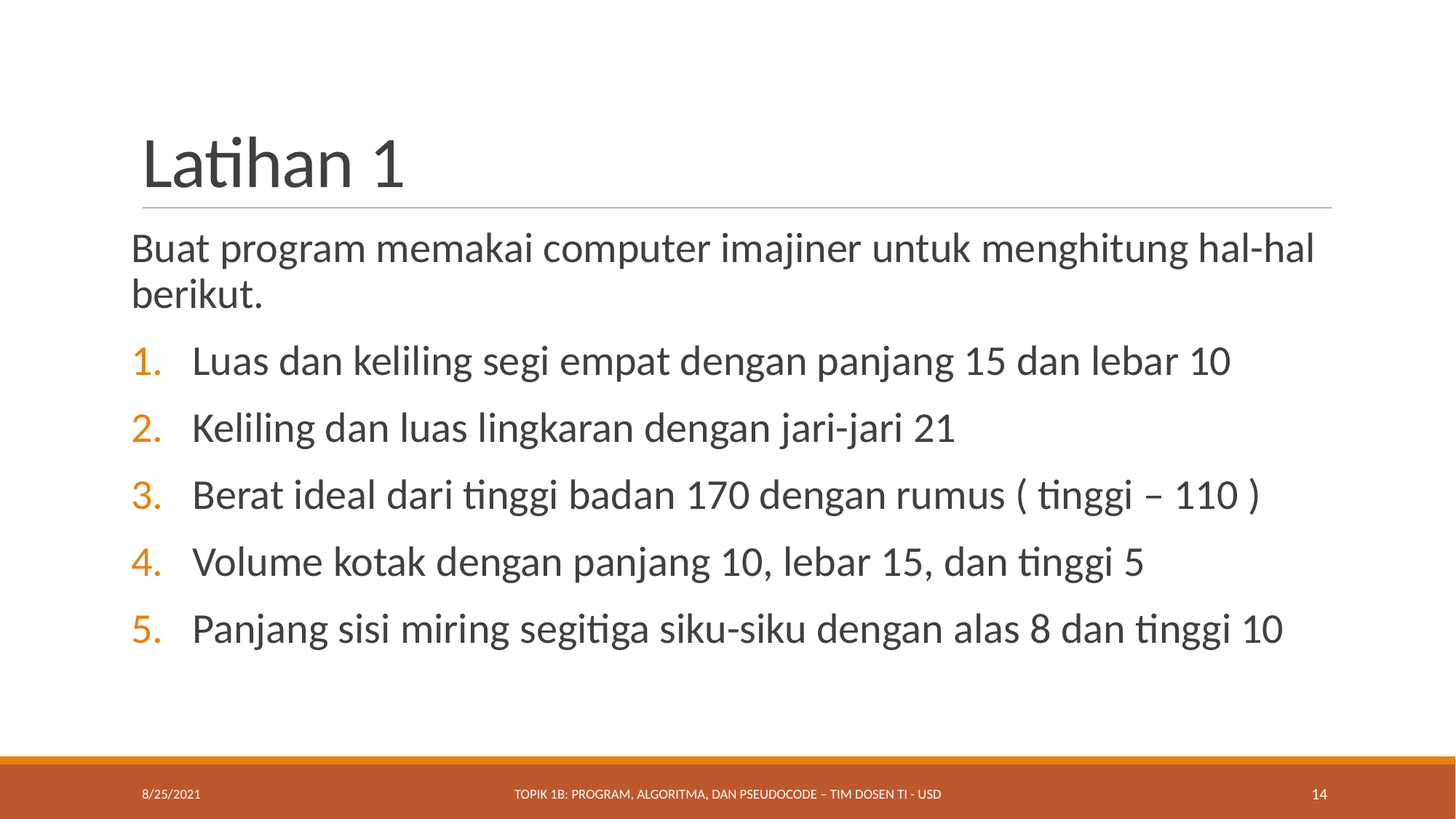

# Latihan 1
Buat program memakai computer imajiner untuk menghitung hal-hal berikut.
Luas dan keliling segi empat dengan panjang 15 dan lebar 10
Keliling dan luas lingkaran dengan jari-jari 21
Berat ideal dari tinggi badan 170 dengan rumus ( tinggi – 110 )
Volume kotak dengan panjang 10, lebar 15, dan tinggi 5
Panjang sisi miring segitiga siku-siku dengan alas 8 dan tinggi 10

8/25/2021
Topik 1B: Program, Algoritma, dan Pseudocode – Tim Dosen TI - USD
14